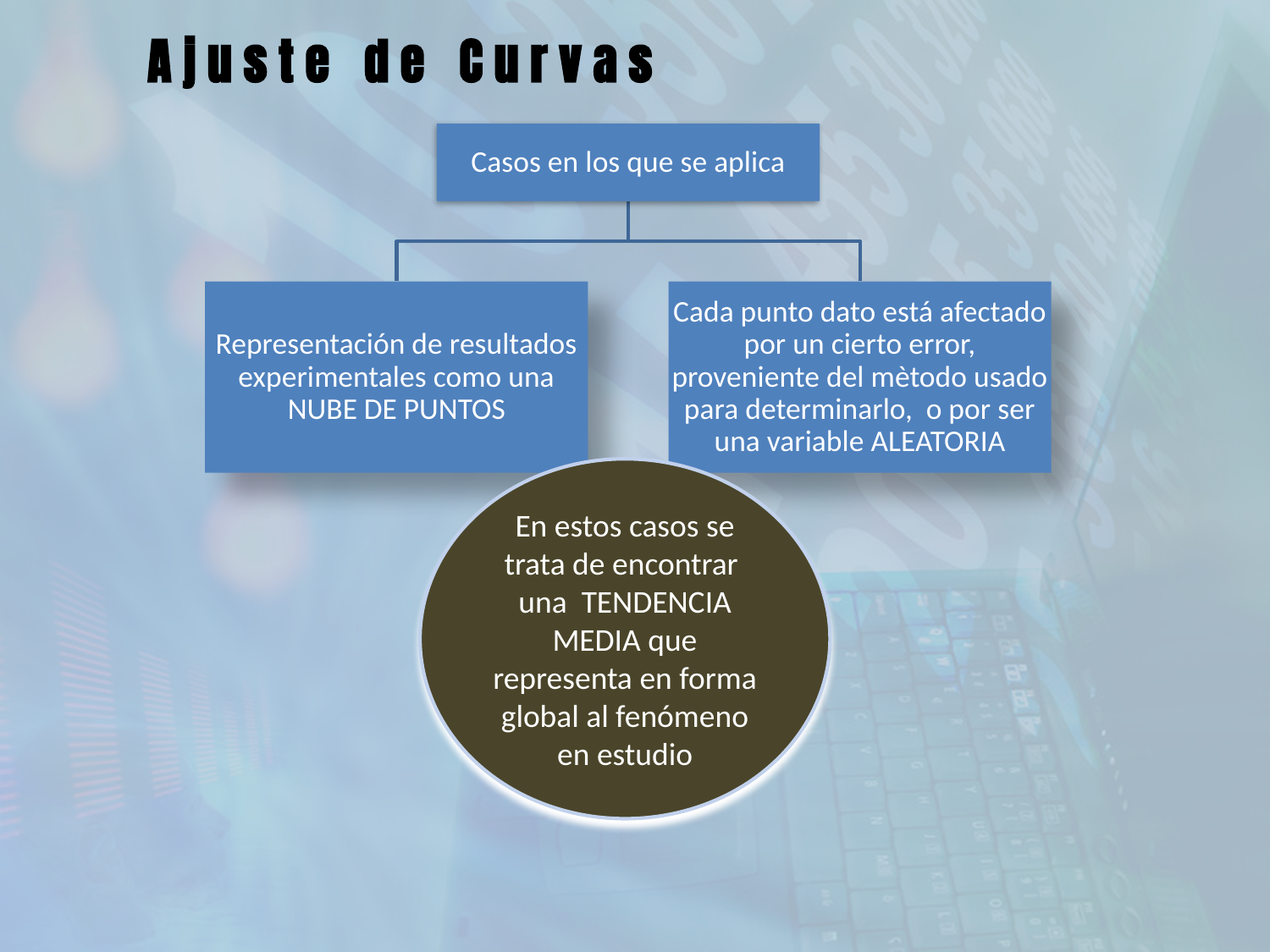

Casos en los que se aplica
Representación de resultados experimentales como una NUBE DE PUNTOS
Cada punto dato está afectado por un cierto error, proveniente del mètodo usado para determinarlo,  o por ser una variable ALEATORIA
A j u s t e   d e   C u r v a s
NO RESULTA IMPERATIVO QUE LA FUNCIÓN QUE REPRESENTA A LOS DATOS PASE POR TODOS LOS PUNTOS
En estos casos se trata de encontrar  una  TENDENCIA MEDIA que representa en forma global al fenómeno en estudio